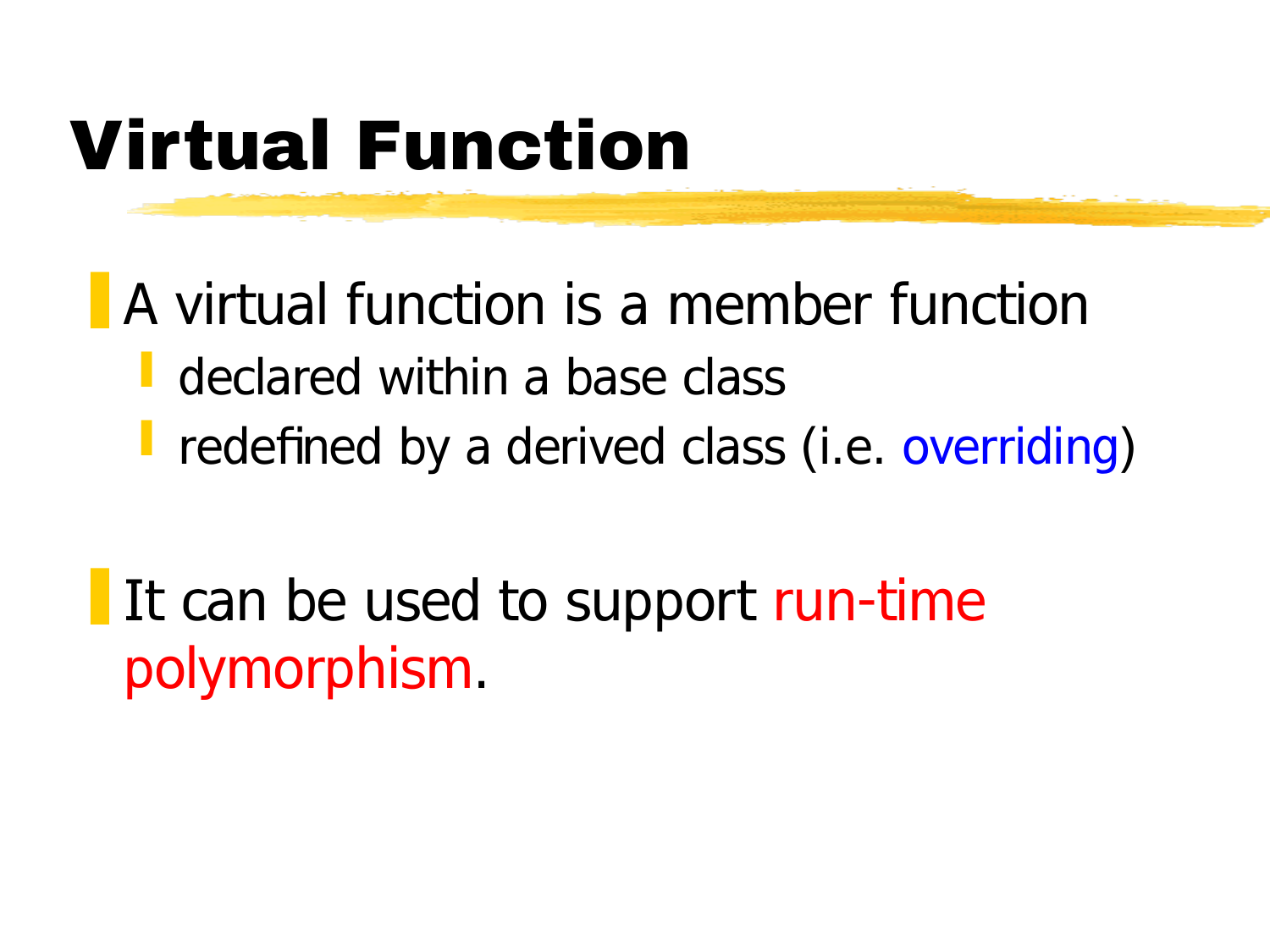

# Virtual Function
A virtual function is a member function
declared within a base class
redefined by a derived class (i.e. overriding)

It can be used to support run-time polymorphism.